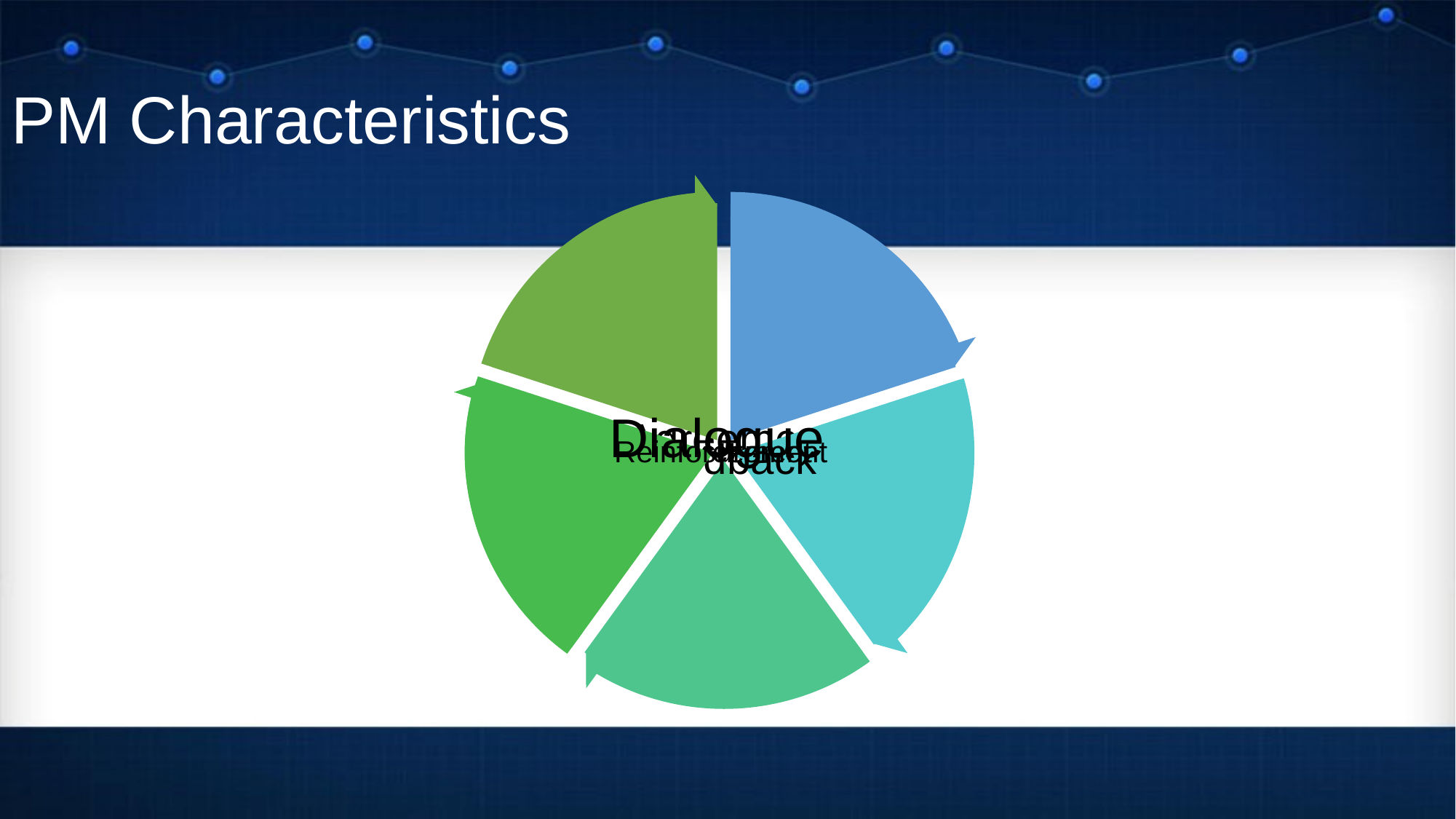

# PM Characteristics
Agreement
Measurement
Feedback
Reinforcement
Dialogue